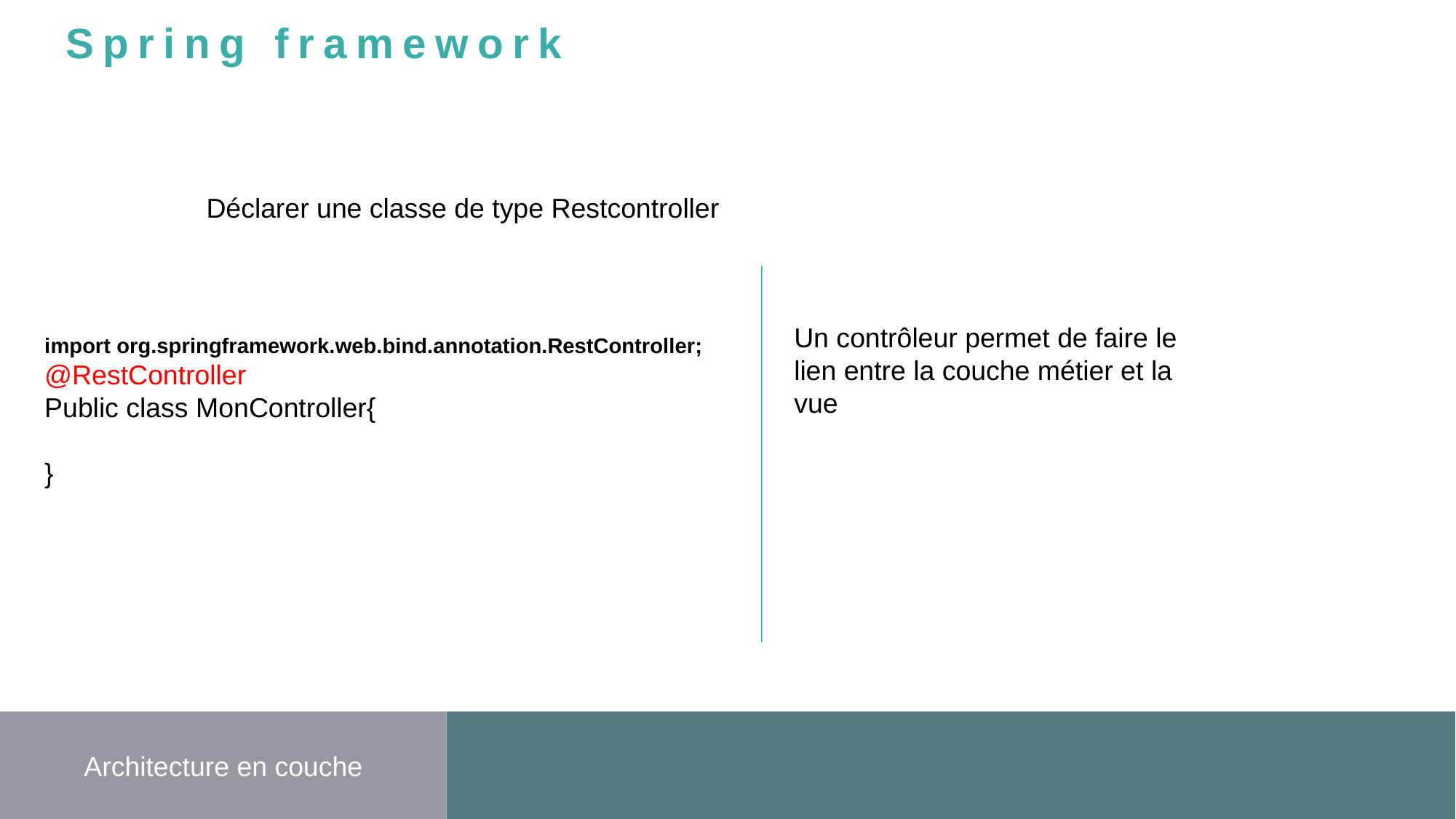

Spring framework
Déclarer une classe de type Restcontroller

Un contrôleur permet de faire le lien entre la couche métier et la vue
import org.springframework.web.bind.annotation.RestController;
@RestController
Public class MonController{

}
Architecture en couche